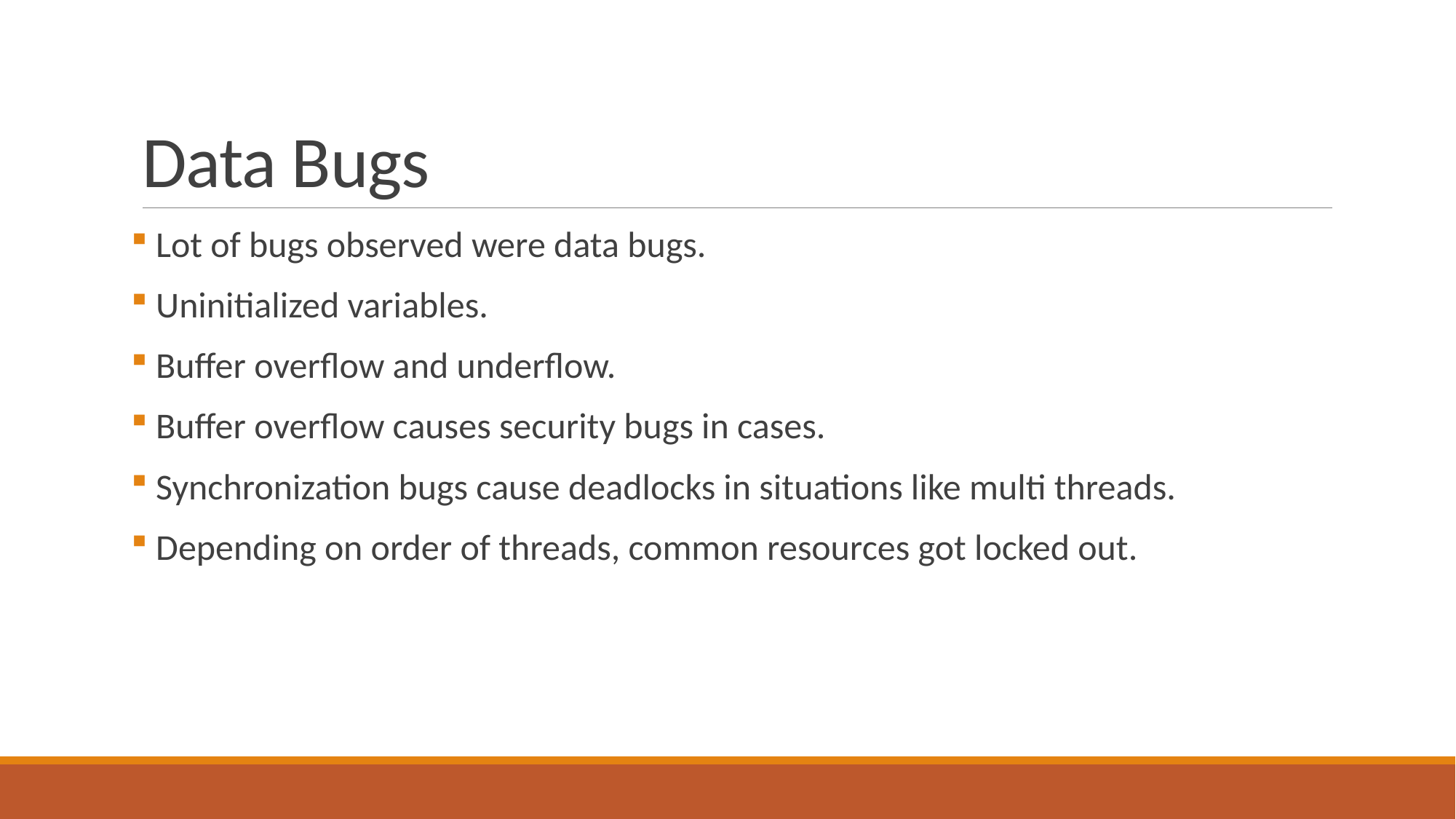

# Data Bugs
 Lot of bugs observed were data bugs.
 Uninitialized variables.
 Buffer overflow and underflow.
 Buffer overflow causes security bugs in cases.
 Synchronization bugs cause deadlocks in situations like multi threads.
 Depending on order of threads, common resources got locked out.